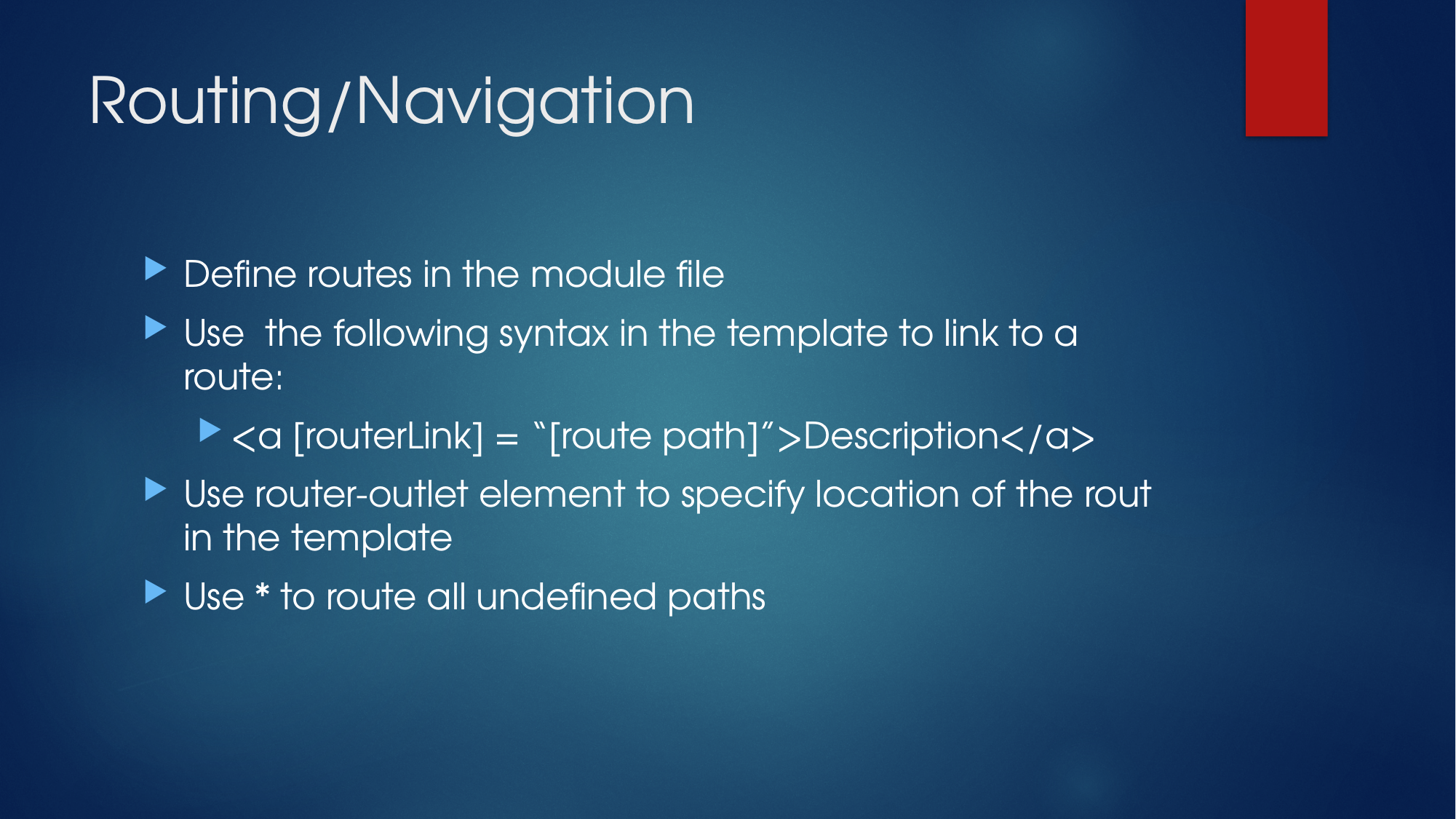

# Routing/Navigation
Define routes in the module file
Use  the following syntax in the template to link to a route:
<a [routerLink] = “[route path]”>Description</a>
Use router-outlet element to specify location of the rout in the template
Use * to route all undefined paths